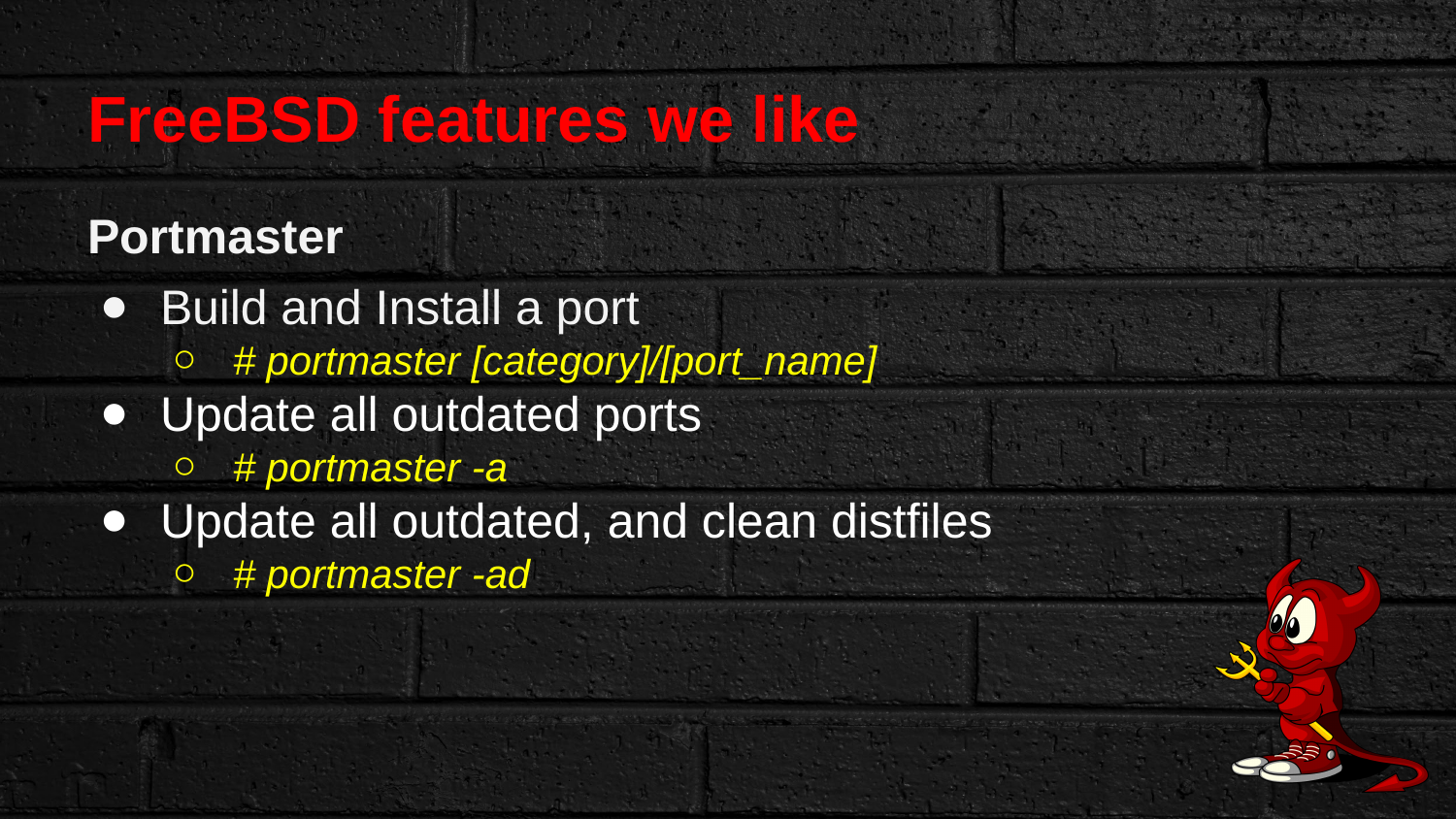

# FreeBSD features we like
Portmaster
Build and Install a port
# portmaster [category]/[port_name]
Update all outdated ports
# portmaster -a
Update all outdated, and clean distfiles
# portmaster -ad